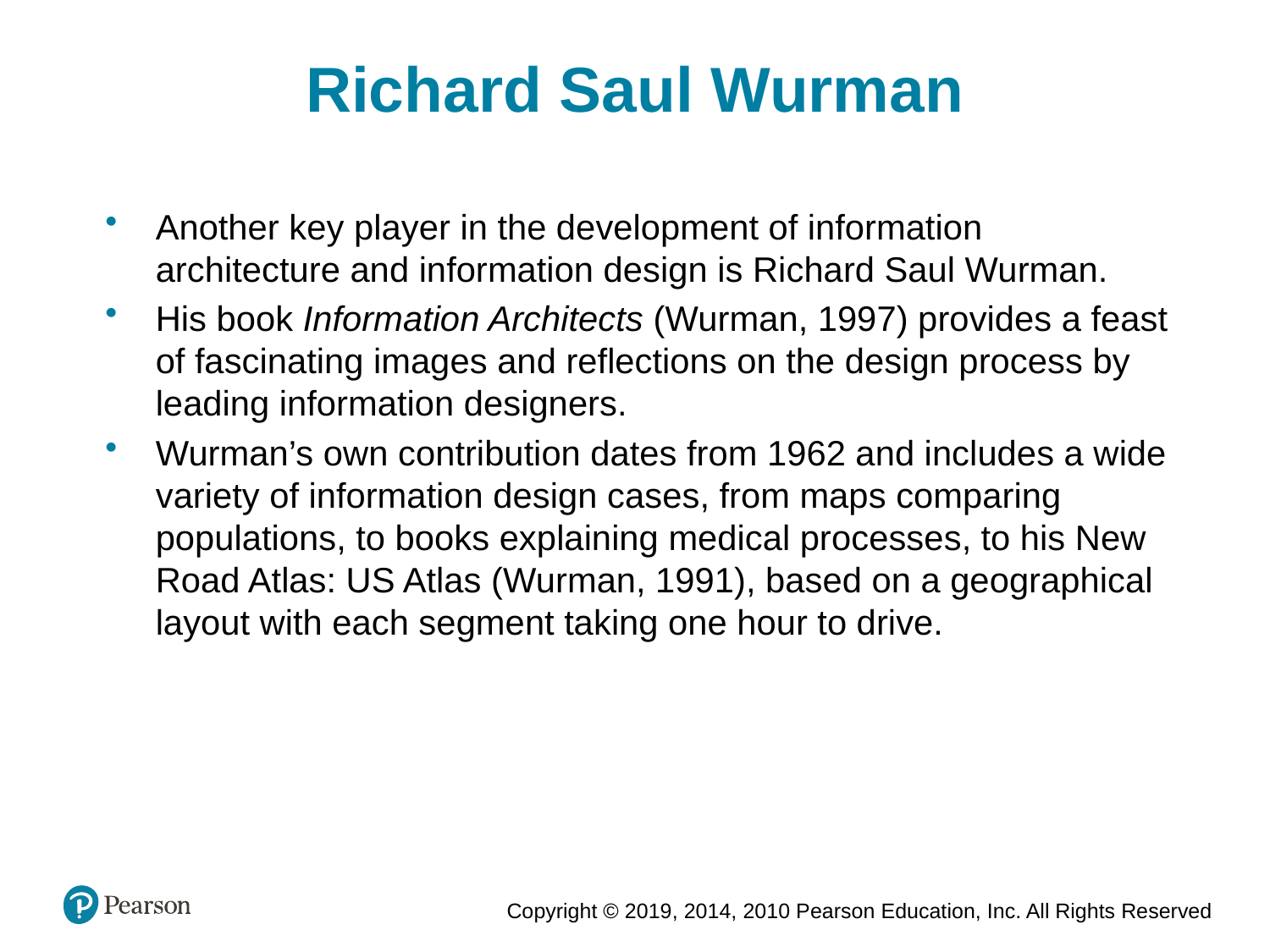

Richard Saul Wurman
Another key player in the development of information architecture and information design is Richard Saul Wurman.
His book Information Architects (Wurman, 1997) provides a feast of fascinating images and reflections on the design process by leading information designers.
Wurman’s own contribution dates from 1962 and includes a wide variety of information design cases, from maps comparing populations, to books explaining medical processes, to his New Road Atlas: US Atlas (Wurman, 1991), based on a geographical layout with each segment taking one hour to drive.